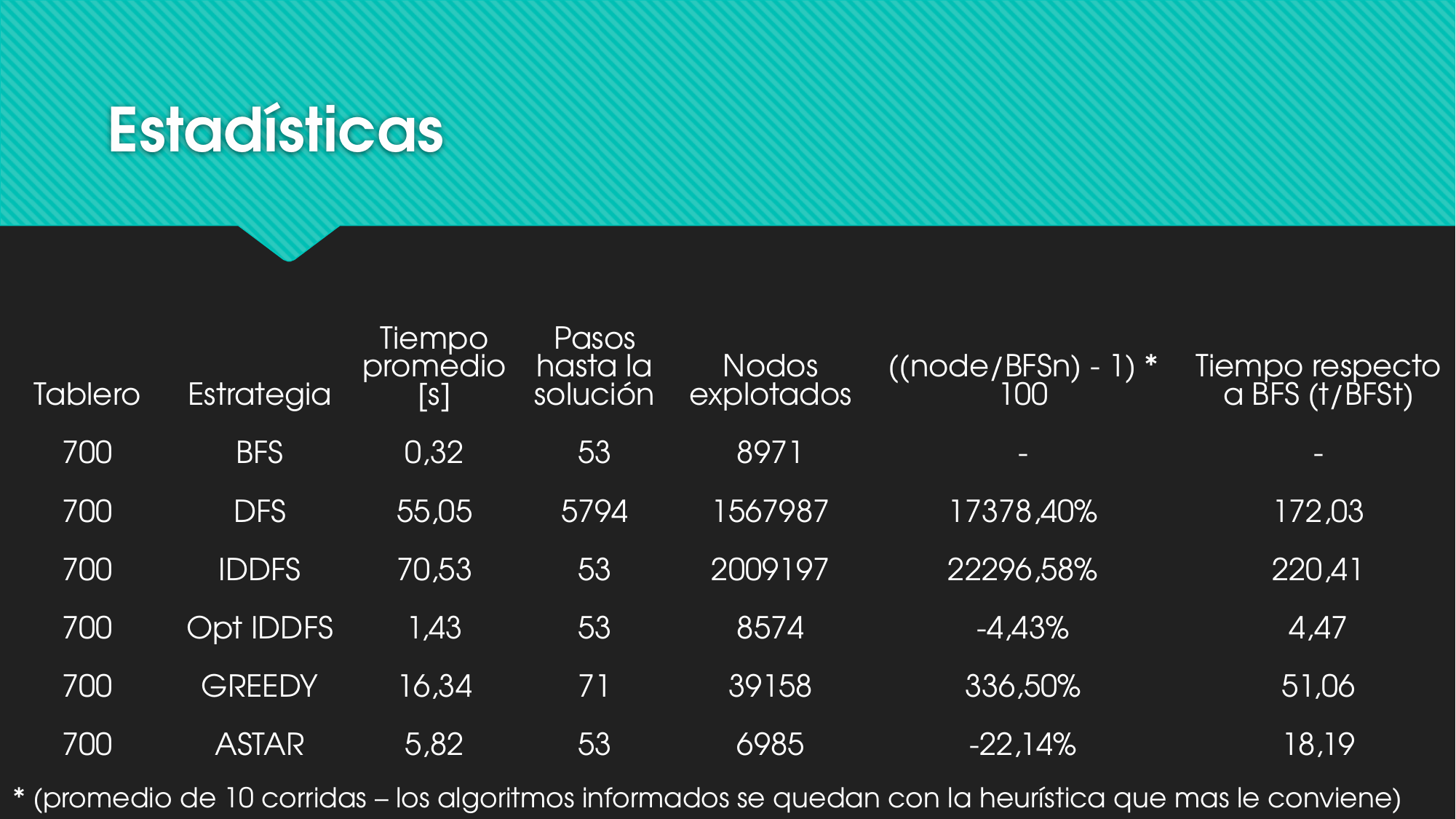

# Estadísticas
| Tablero | Estrategia | Tiempo promedio [s] | Pasos hasta la solución | Nodos explotados | ((node/BFSn) - 1) \* 100 | Tiempo respecto a BFS (t/BFSt) |
| --- | --- | --- | --- | --- | --- | --- |
| 700 | BFS | 0,32 | 53 | 8971 | - | - |
| 700 | DFS | 55,05 | 5794 | 1567987 | 17378,40% | 172,03 |
| 700 | IDDFS | 70,53 | 53 | 2009197 | 22296,58% | 220,41 |
| 700 | Opt IDDFS | 1,43 | 53 | 8574 | -4,43% | 4,47 |
| 700 | GREEDY | 16,34 | 71 | 39158 | 336,50% | 51,06 |
| 700 | ASTAR | 5,82 | 53 | 6985 | -22,14% | 18,19 |
* (promedio de 10 corridas – los algoritmos informados se quedan con la heurística que mas le conviene)